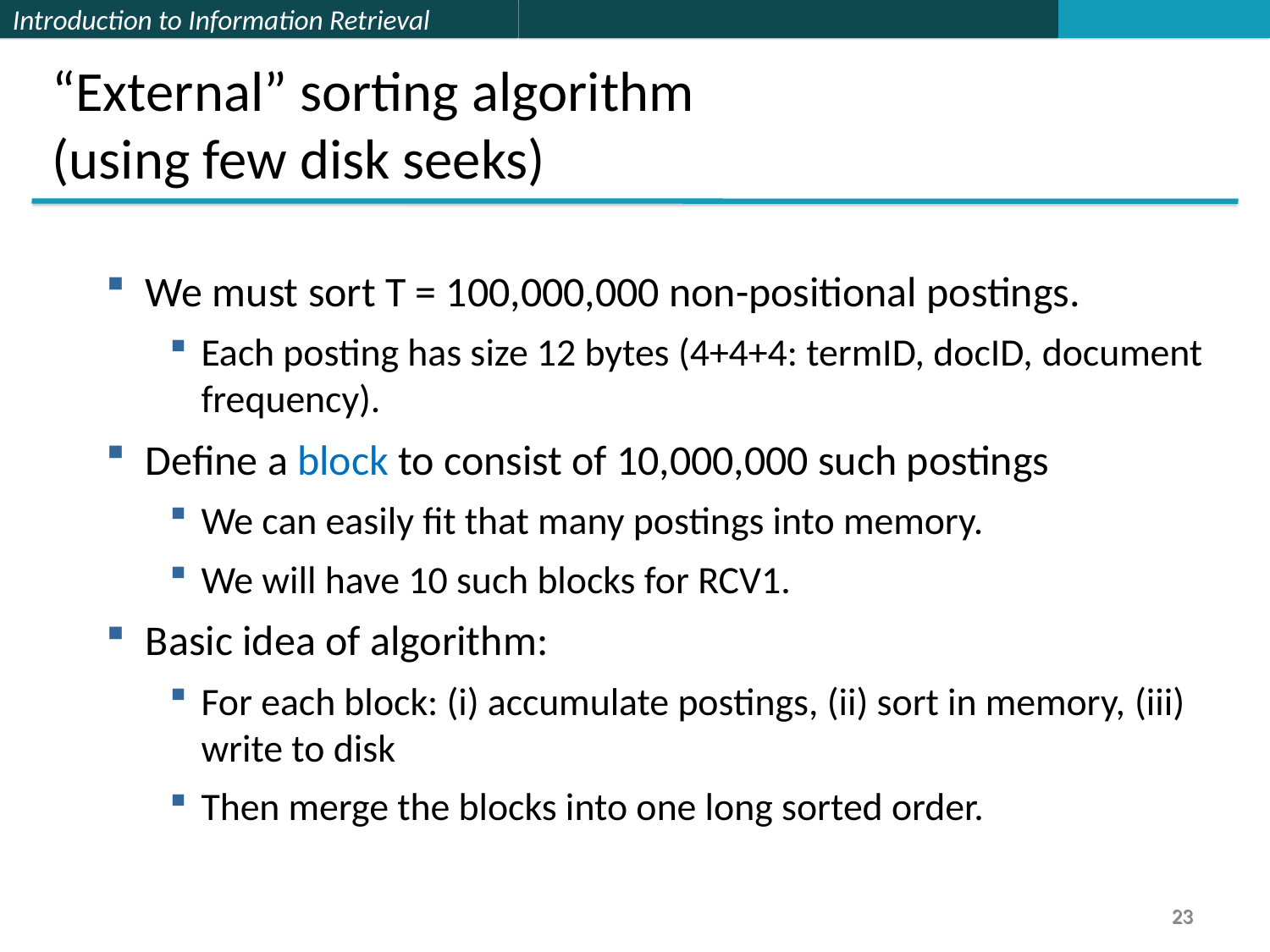

“External” sorting algorithm
(using few disk seeks)
We must sort T = 100,000,000 non-positional postings.
Each posting has size 12 bytes (4+4+4: termID, docID, document frequency).
Define a block to consist of 10,000,000 such postings
We can easily fit that many postings into memory.
We will have 10 such blocks for RCV1.
Basic idea of algorithm:
For each block: (i) accumulate postings, (ii) sort in memory, (iii) write to disk
Then merge the blocks into one long sorted order.
23
23